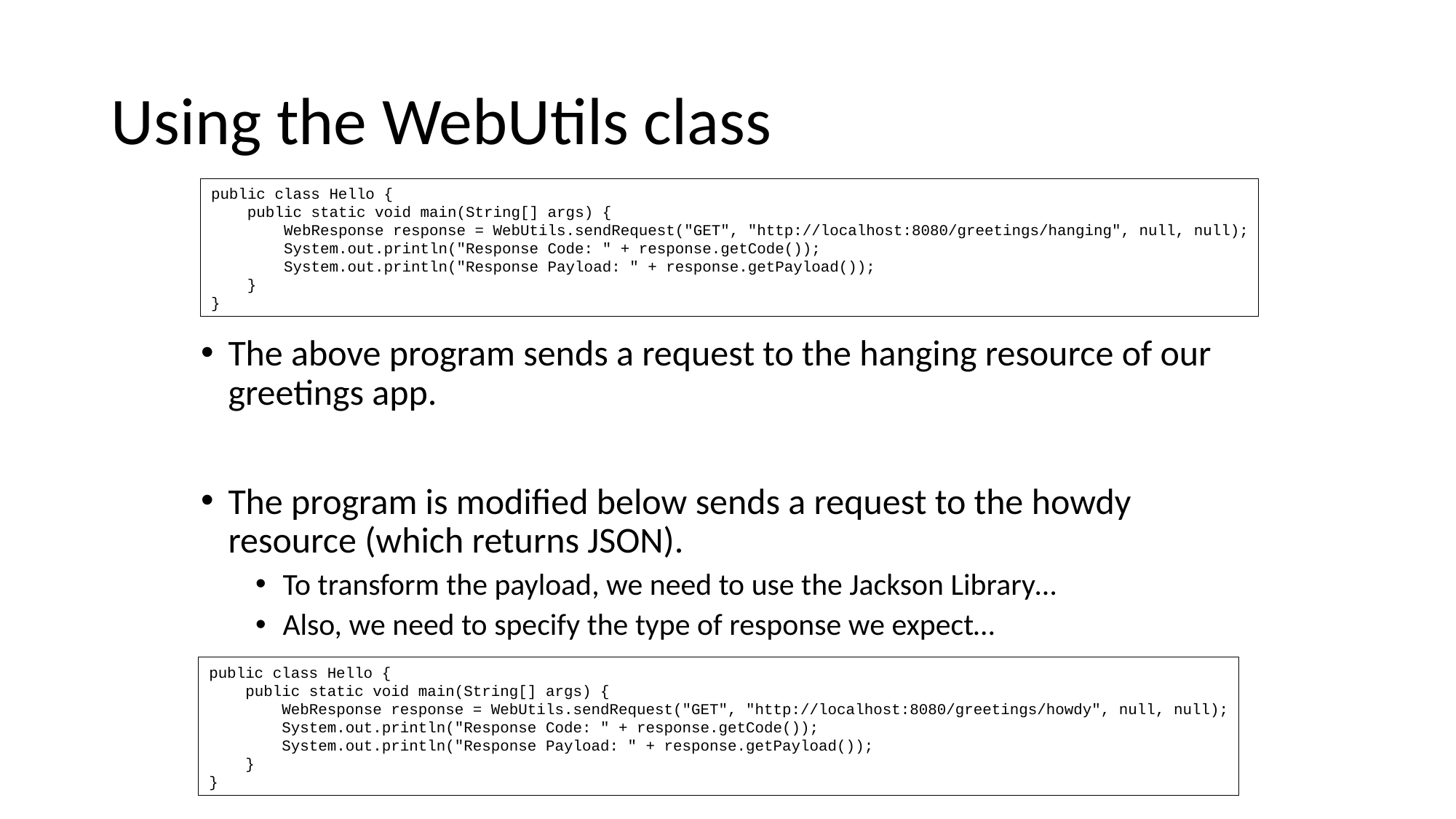

# Using the WebUtils class
public class Hello {
    public static void main(String[] args) {
        WebResponse response = WebUtils.sendRequest("GET", "http://localhost:8080/greetings/hanging", null, null);
        System.out.println("Response Code: " + response.getCode());
        System.out.println("Response Payload: " + response.getPayload());
    }
}
The above program sends a request to the hanging resource of our greetings app.

The program is modified below sends a request to the howdy resource (which returns JSON).
To transform the payload, we need to use the Jackson Library…
Also, we need to specify the type of response we expect…
public class Hello {
    public static void main(String[] args) {
        WebResponse response = WebUtils.sendRequest("GET", "http://localhost:8080/greetings/howdy", null, null);
        System.out.println("Response Code: " + response.getCode());
        System.out.println("Response Payload: " + response.getPayload());
    }
}